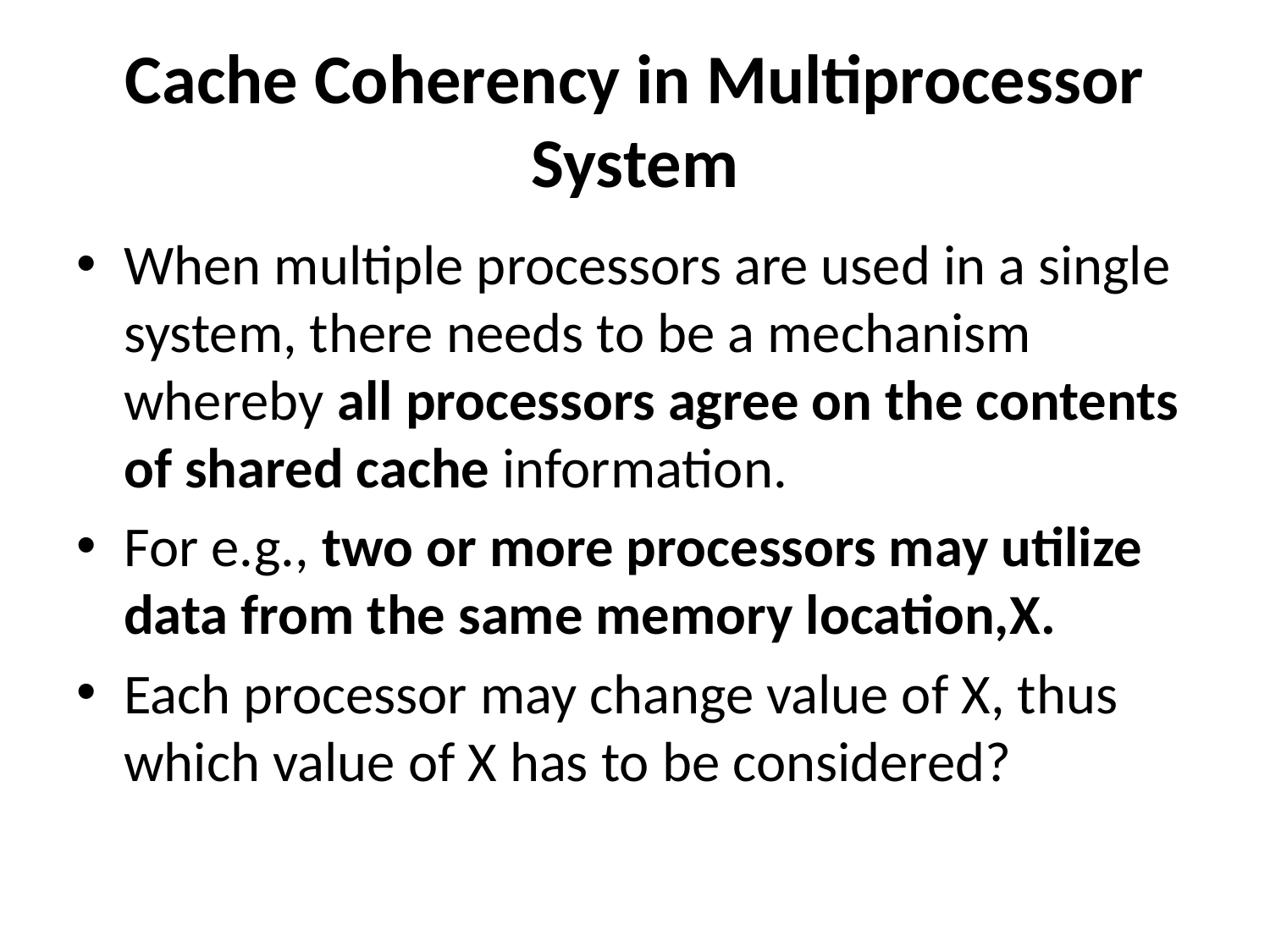

# Cache Coherency in Multiprocessor System
When multiple processors are used in a single system, there needs to be a mechanism whereby all processors agree on the contents of shared cache information.
For e.g., two or more processors may utilize data from the same memory location,X.
Each processor may change value of X, thus which value of X has to be considered?